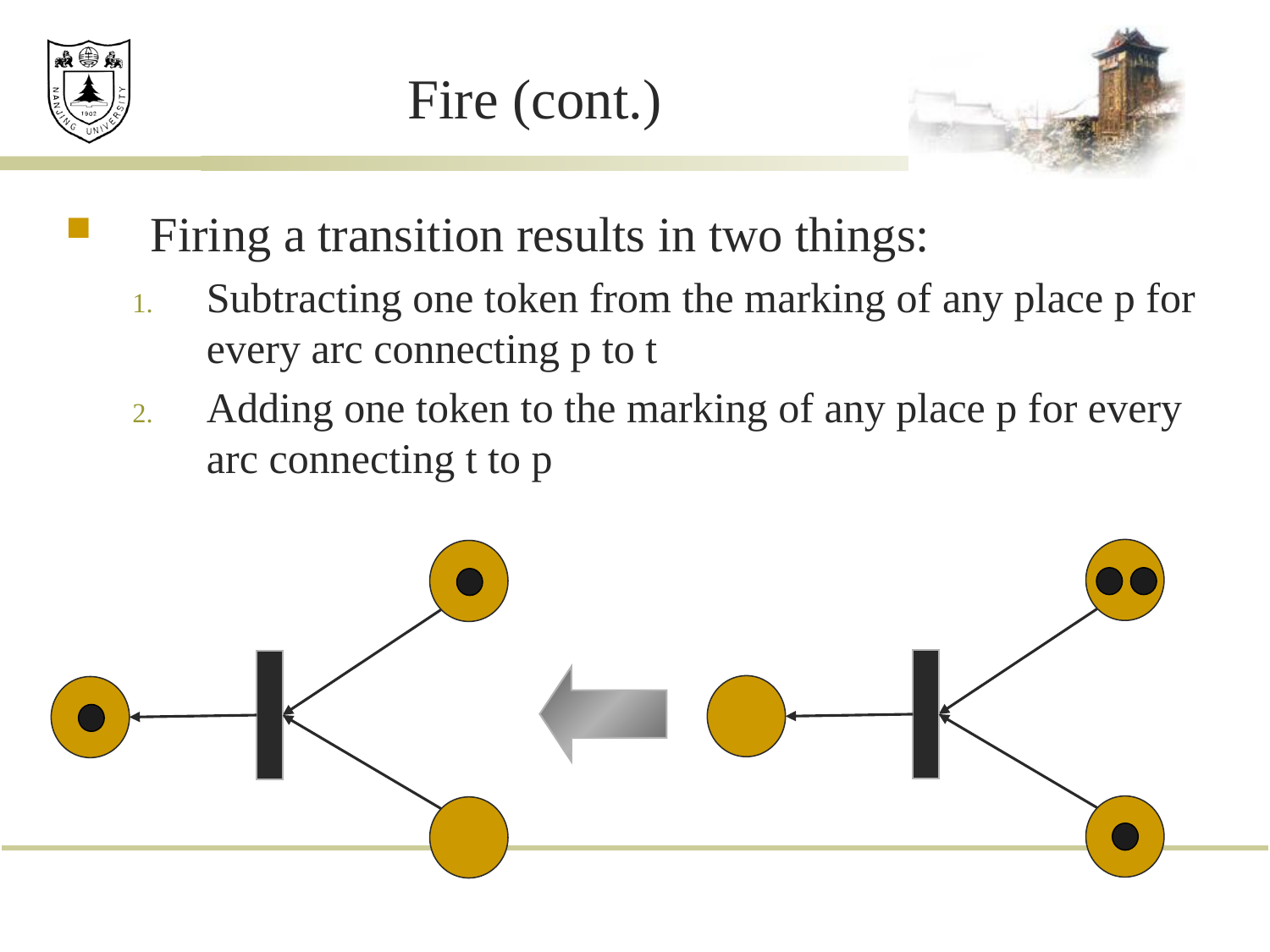

# Fire (cont.)
Firing a transition results in two things:
Subtracting one token from the marking of any place p for every arc connecting p to t
Adding one token to the marking of any place p for every arc connecting t to p